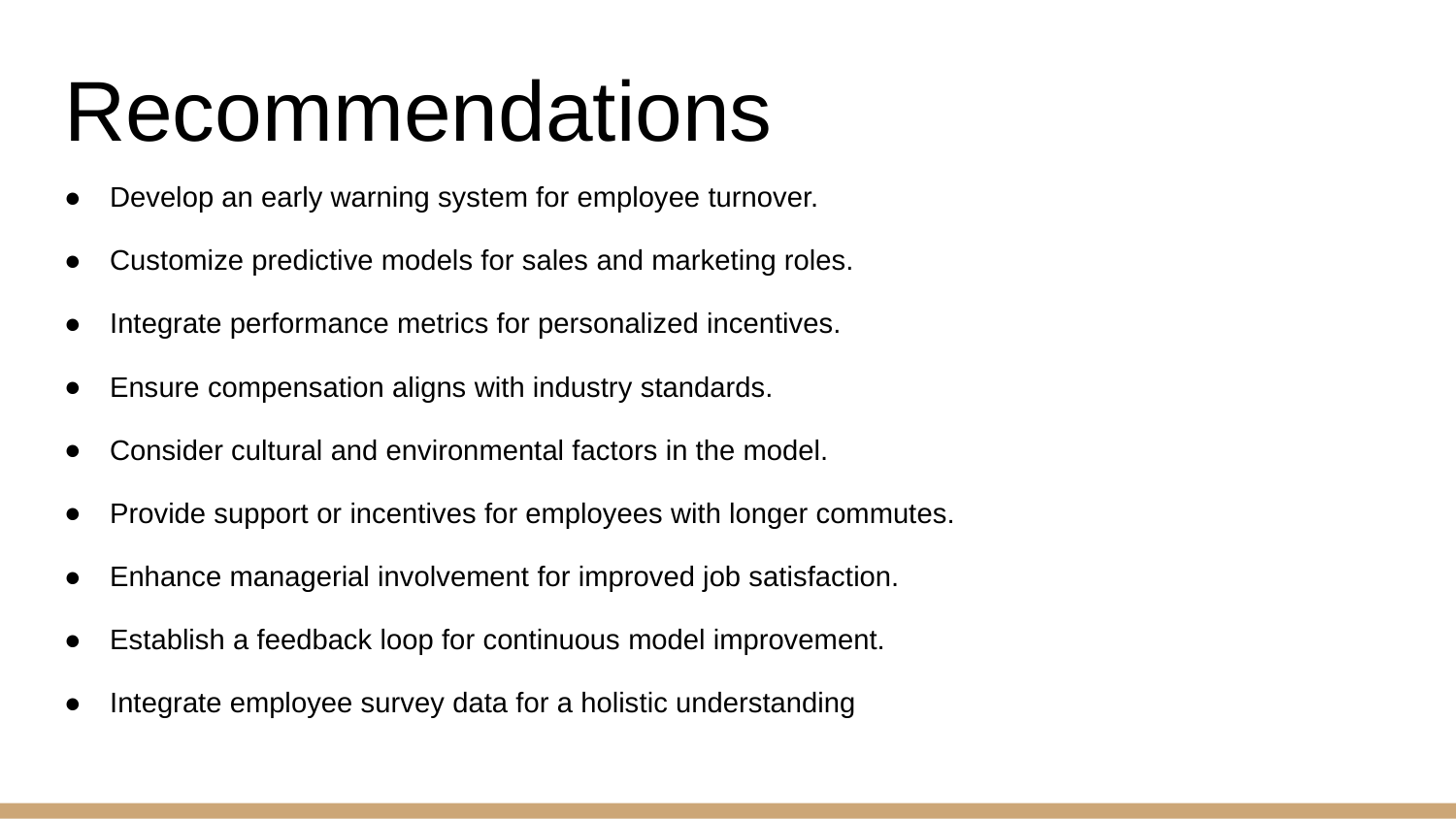

# Recommendations
Develop an early warning system for employee turnover.
Customize predictive models for sales and marketing roles.
Integrate performance metrics for personalized incentives.
Ensure compensation aligns with industry standards.
Consider cultural and environmental factors in the model.
Provide support or incentives for employees with longer commutes.
Enhance managerial involvement for improved job satisfaction.
Establish a feedback loop for continuous model improvement.
Integrate employee survey data for a holistic understanding